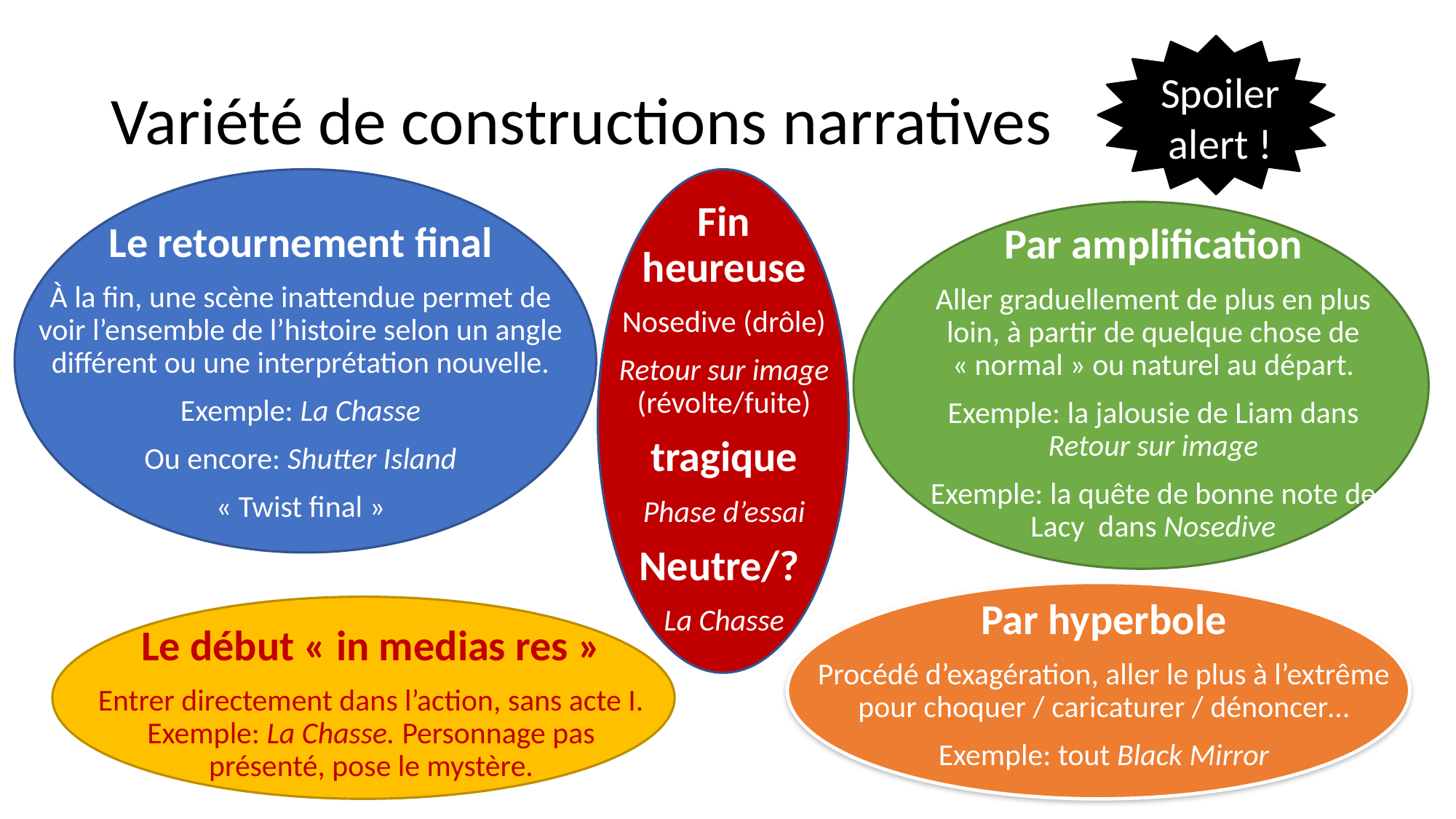

# Variété de constructions narratives
Spoiler alert !

Fin heureuse
Nosedive (drôle)
Retour sur image (révolte/fuite)
tragique
Phase d’essai
Neutre/?
La Chasse

Le retournement final
À la fin, une scène inattendue permet de voir l’ensemble de l’histoire selon un angle différent ou une interprétation nouvelle.
Exemple: La Chasse
Ou encore: Shutter Island
« Twist final »
Par amplification
Aller graduellement de plus en plus loin, à partir de quelque chose de « normal » ou naturel au départ.
Exemple: la jalousie de Liam dans Retour sur image
Exemple: la quête de bonne note de Lacy  dans Nosedive

Par hyperbole
Procédé d’exagération, aller le plus à l’extrême pour choquer / caricaturer / dénoncer…
Exemple: tout Black Mirror

Le début « in medias res »
Entrer directement dans l’action, sans acte I. Exemple: La Chasse. Personnage pas présenté, pose le mystère.